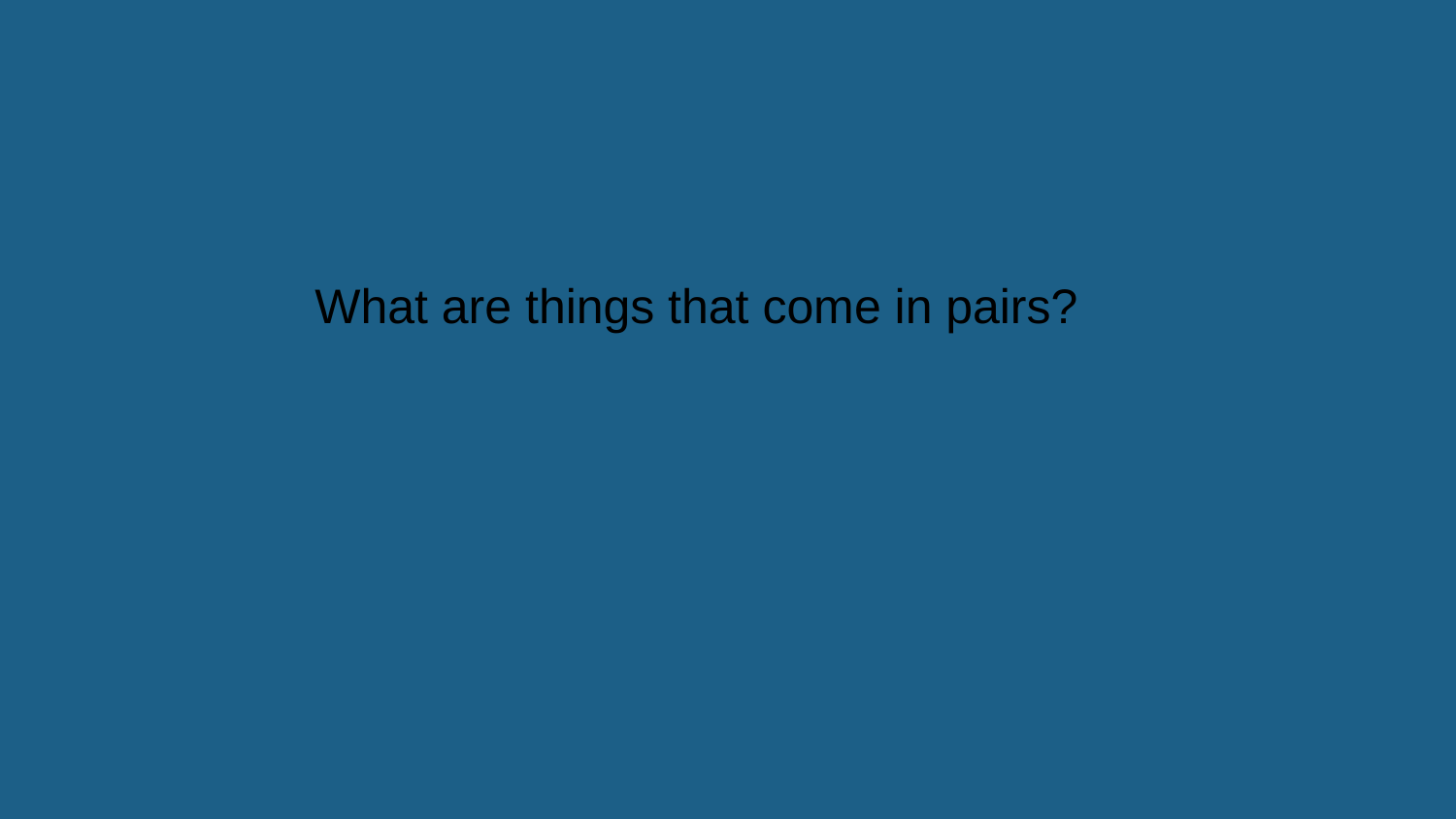

What are things that come in pairs?
17